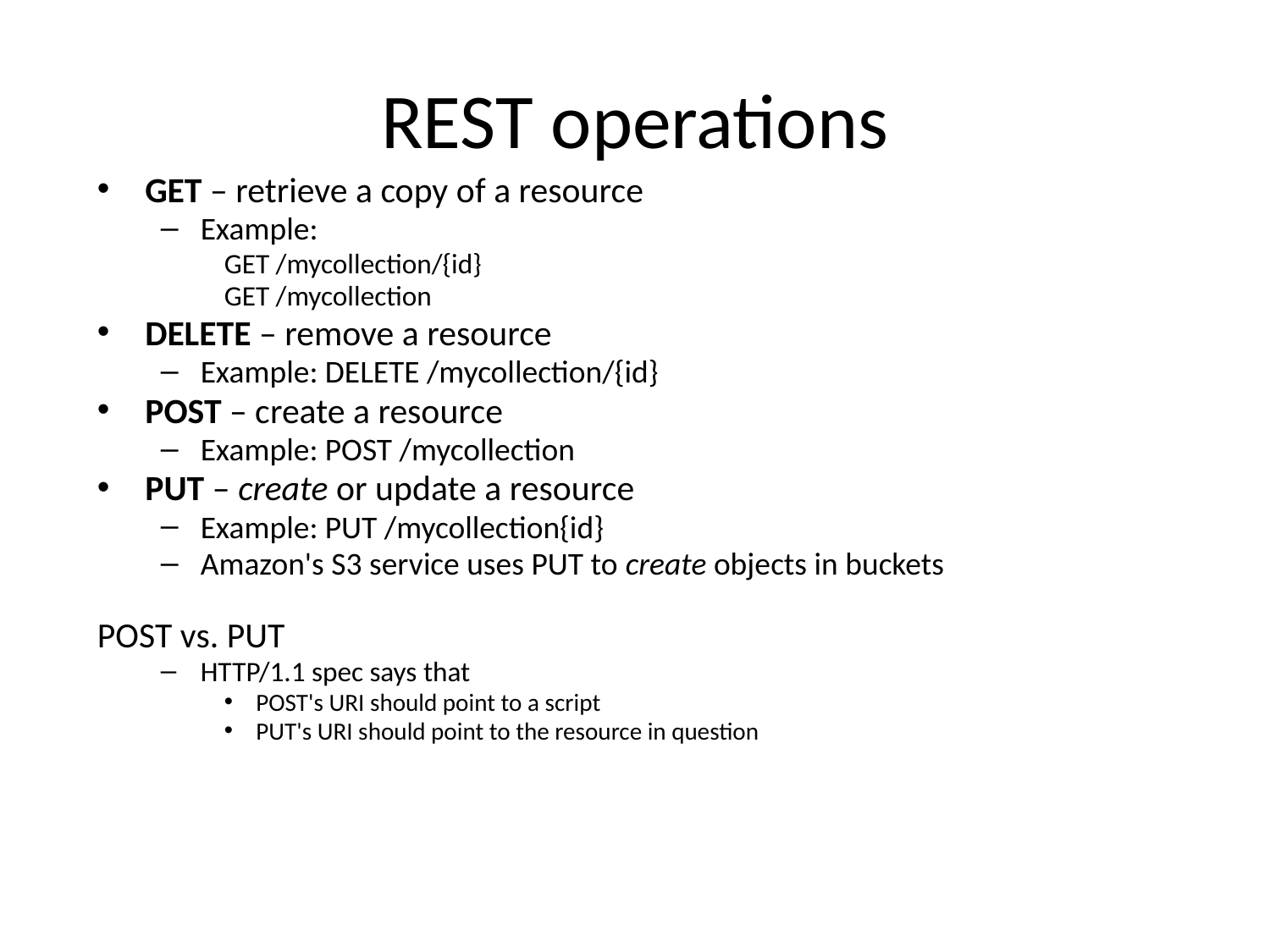

# REST operations
GET – retrieve a copy of a resource
Example:
GET /mycollection/{id}
GET /mycollection
DELETE – remove a resource
Example: DELETE /mycollection/{id}
POST – create a resource
Example: POST /mycollection
PUT – create or update a resource
Example: PUT /mycollection{id}
Amazon's S3 service uses PUT to create objects in buckets

POST vs. PUT
HTTP/1.1 spec says that
POST's URI should point to a script
PUT's URI should point to the resource in question